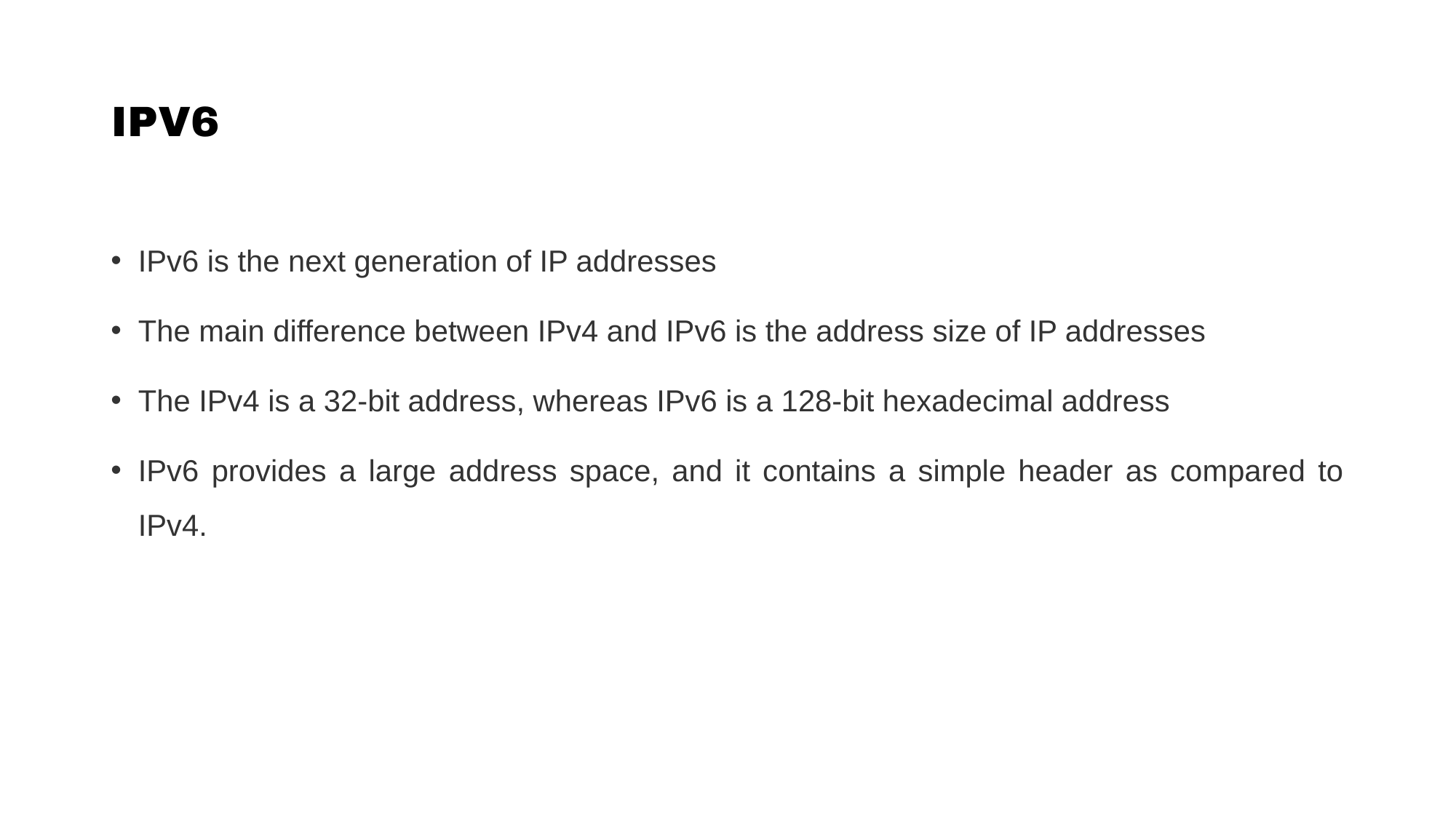

# IPV6
IPv6 is the next generation of IP addresses
The main difference between IPv4 and IPv6 is the address size of IP addresses
The IPv4 is a 32-bit address, whereas IPv6 is a 128-bit hexadecimal address
IPv6 provides a large address space, and it contains a simple header as compared to IPv4.